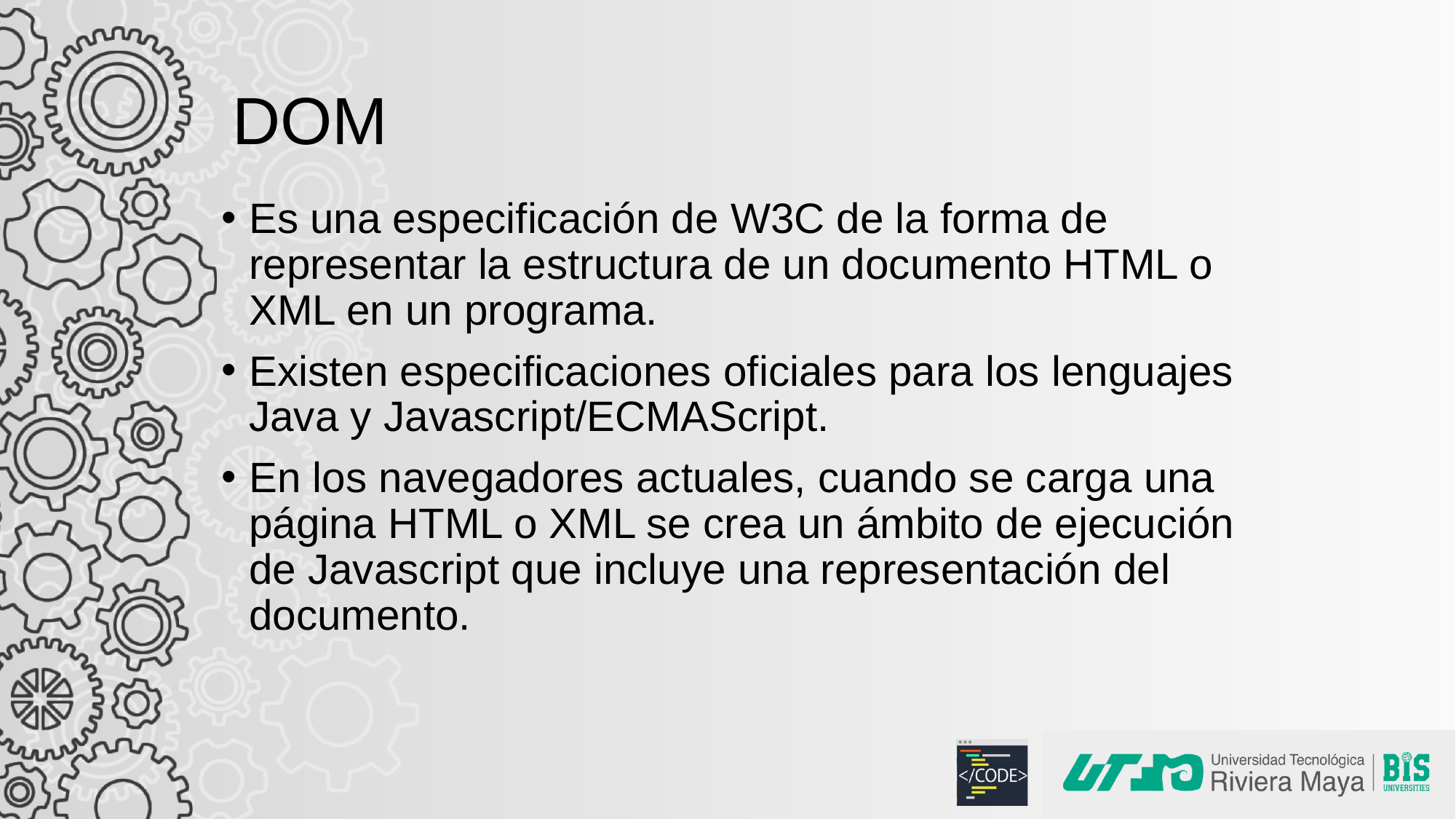

# DOM
Es una especificación de W3C de la forma de representar la estructura de un documento HTML o XML en un programa.
Existen especificaciones oficiales para los lenguajes Java y Javascript/ECMAScript.
En los navegadores actuales, cuando se carga una página HTML o XML se crea un ámbito de ejecución de Javascript que incluye una representación del documento.